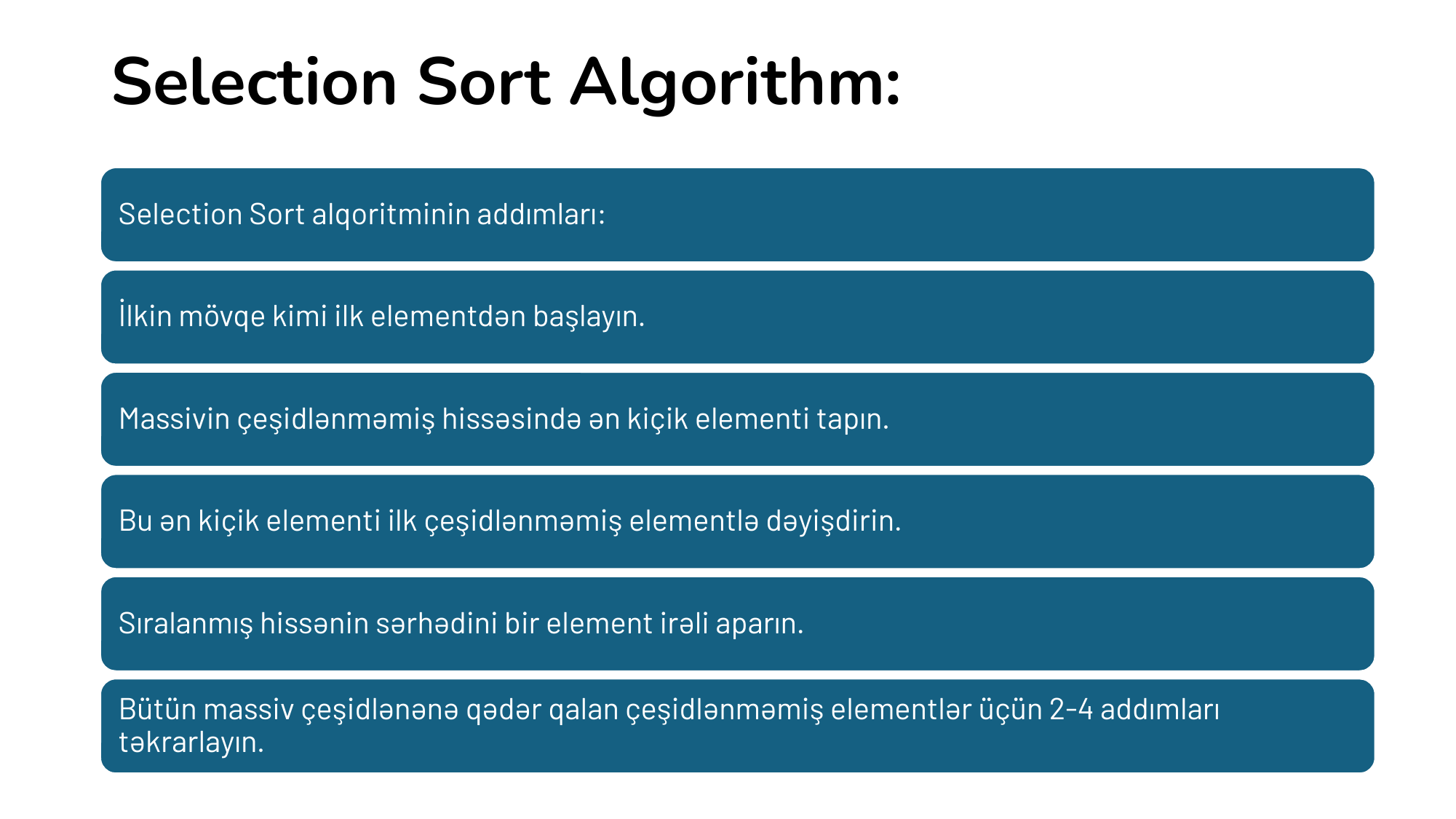

# Selection Sort Algorithm:
Selection Sort alqoritminin addımları:
İlkin mövqe kimi ilk elementdən başlayın.
Massivin çeşidlənməmiş hissəsində ən kiçik elementi tapın.
Bu ən kiçik elementi ilk çeşidlənməmiş elementlə dəyişdirin.
Sıralanmış hissənin sərhədini bir element irəli aparın.
Bütün massiv çeşidlənənə qədər qalan çeşidlənməmiş elementlər üçün 2-4 addımları təkrarlayın.